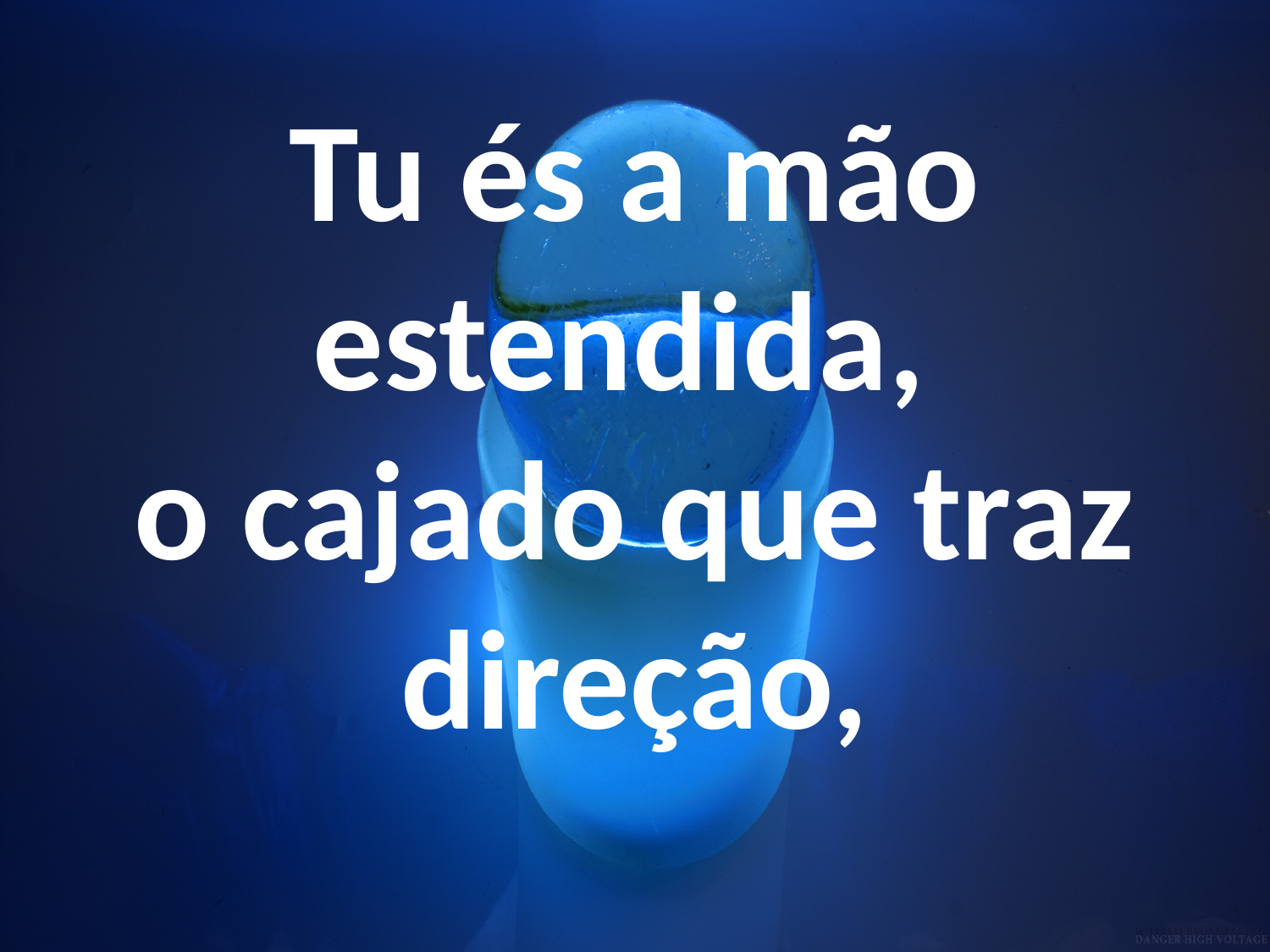

Tu és a mão estendida,
o cajado que traz direção,